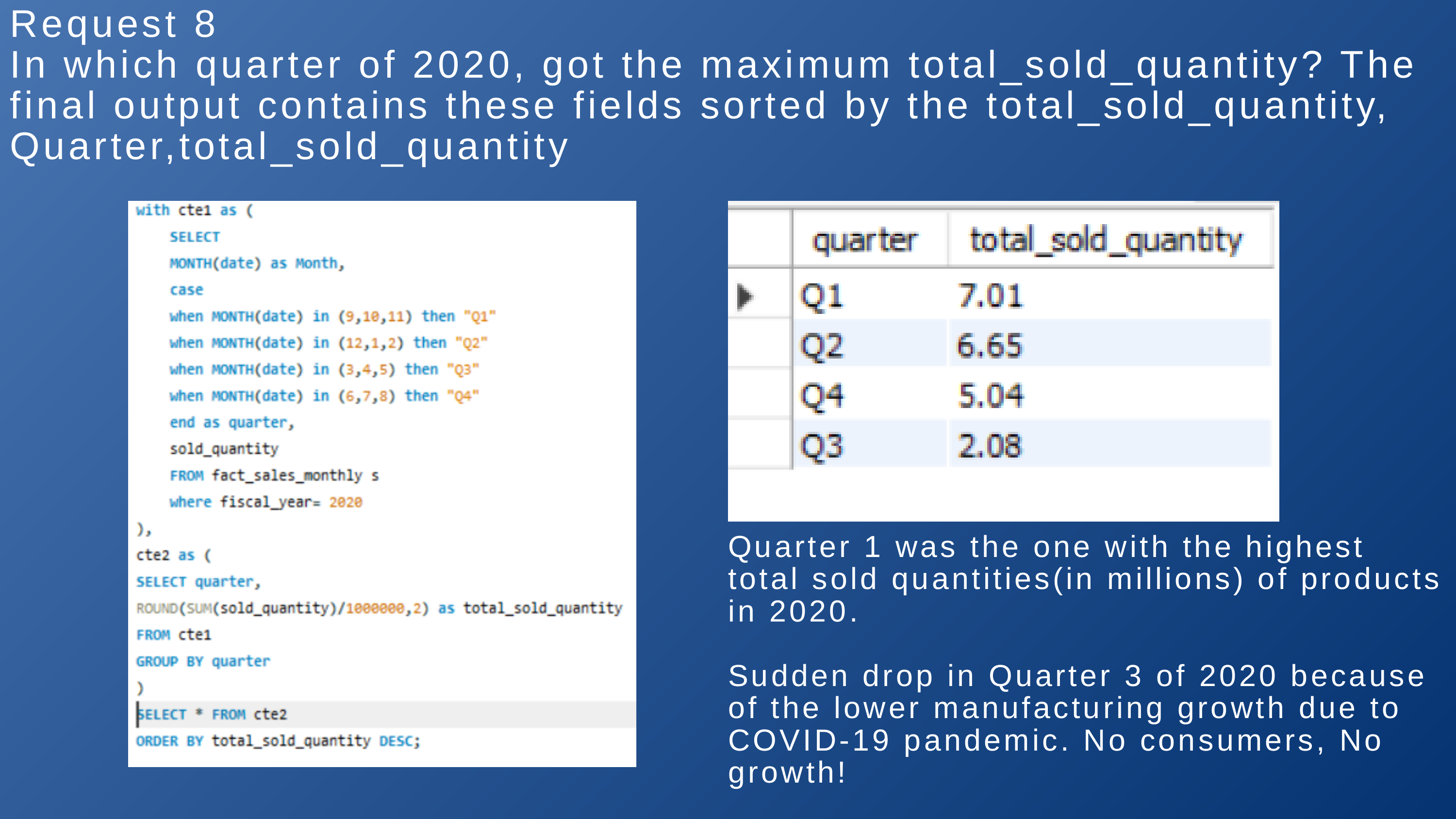

Request 8
In which quarter of 2020, got the maximum total_sold_quantity? The final output contains these fields sorted by the total_sold_quantity, Quarter,total_sold_quantity

Quarter 1 was the one with the highest total sold quantities(in millions) of products in 2020.

Sudden drop in Quarter 3 of 2020 because of the lower manufacturing growth due to COVID-19 pandemic. No consumers, No growth!